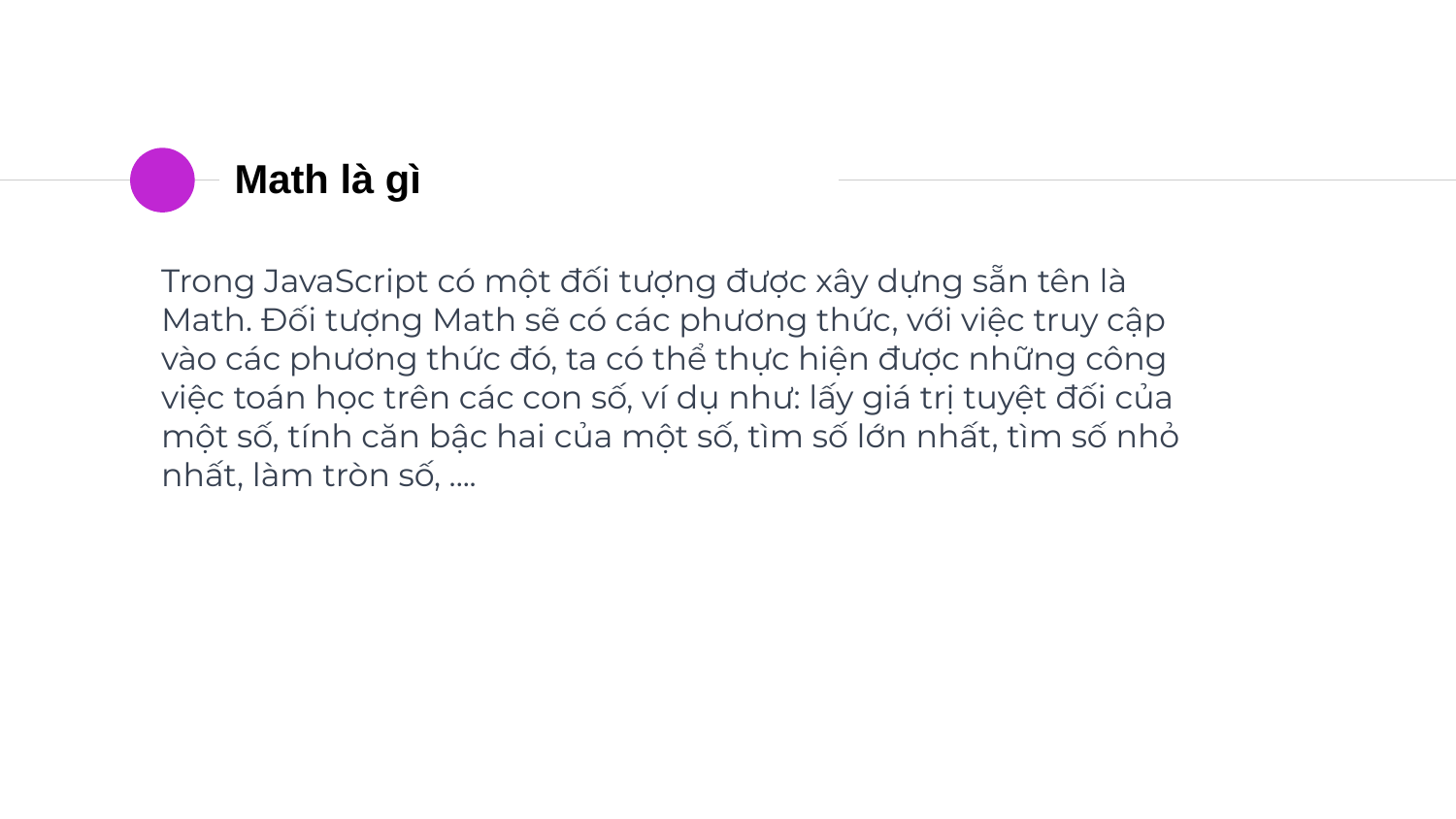

# Math là gì
Trong JavaScript có một đối tượng được xây dựng sẵn tên là Math. Đối tượng Math sẽ có các phương thức, với việc truy cập vào các phương thức đó, ta có thể thực hiện được những công việc toán học trên các con số, ví dụ như: lấy giá trị tuyệt đối của một số, tính căn bậc hai của một số, tìm số lớn nhất, tìm số nhỏ nhất, làm tròn số, ....